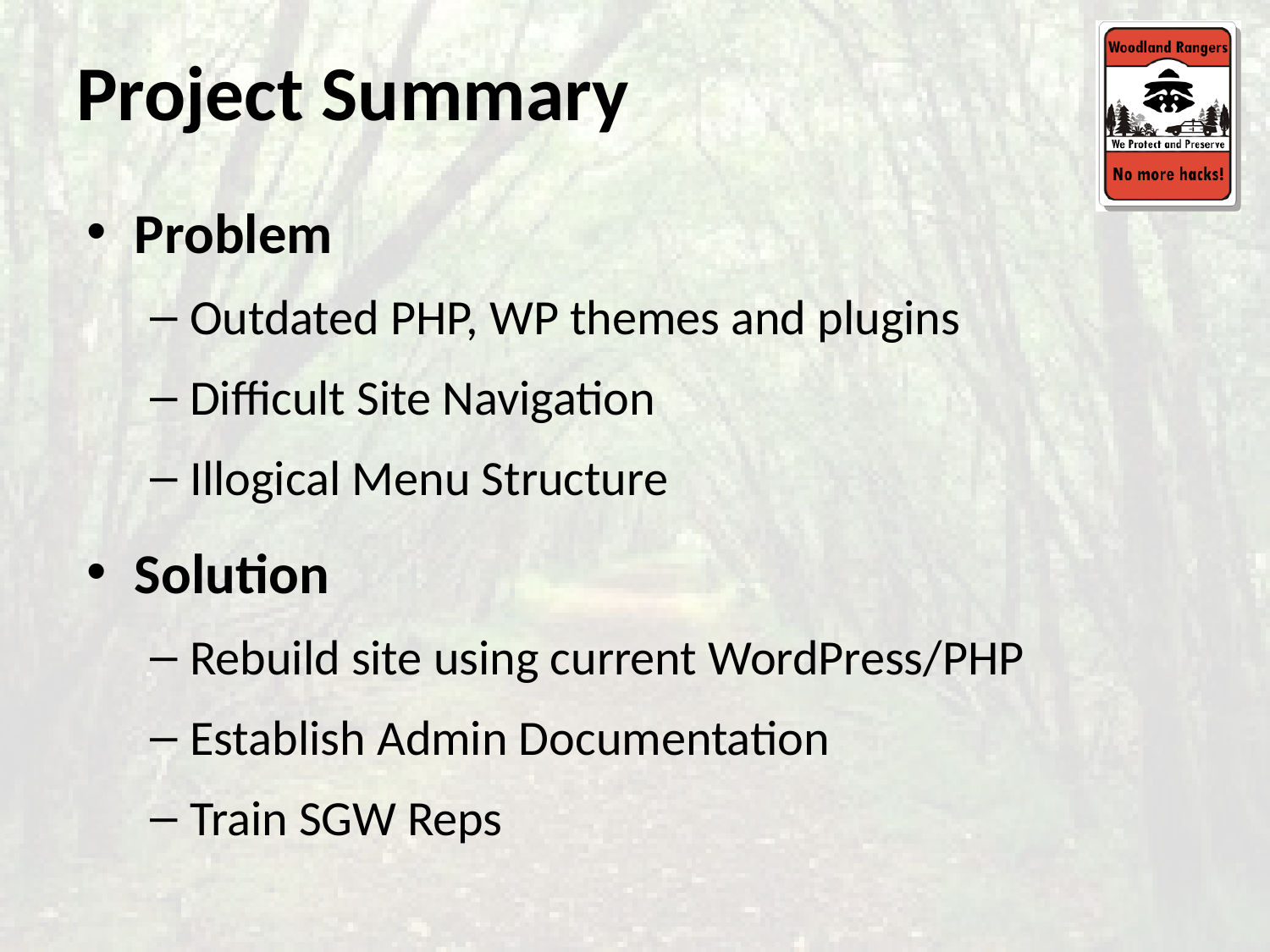

# Project Summary
Problem
Outdated PHP, WP themes and plugins
Difficult Site Navigation
Illogical Menu Structure
Solution
Rebuild site using current WordPress/PHP
Establish Admin Documentation
Train SGW Reps